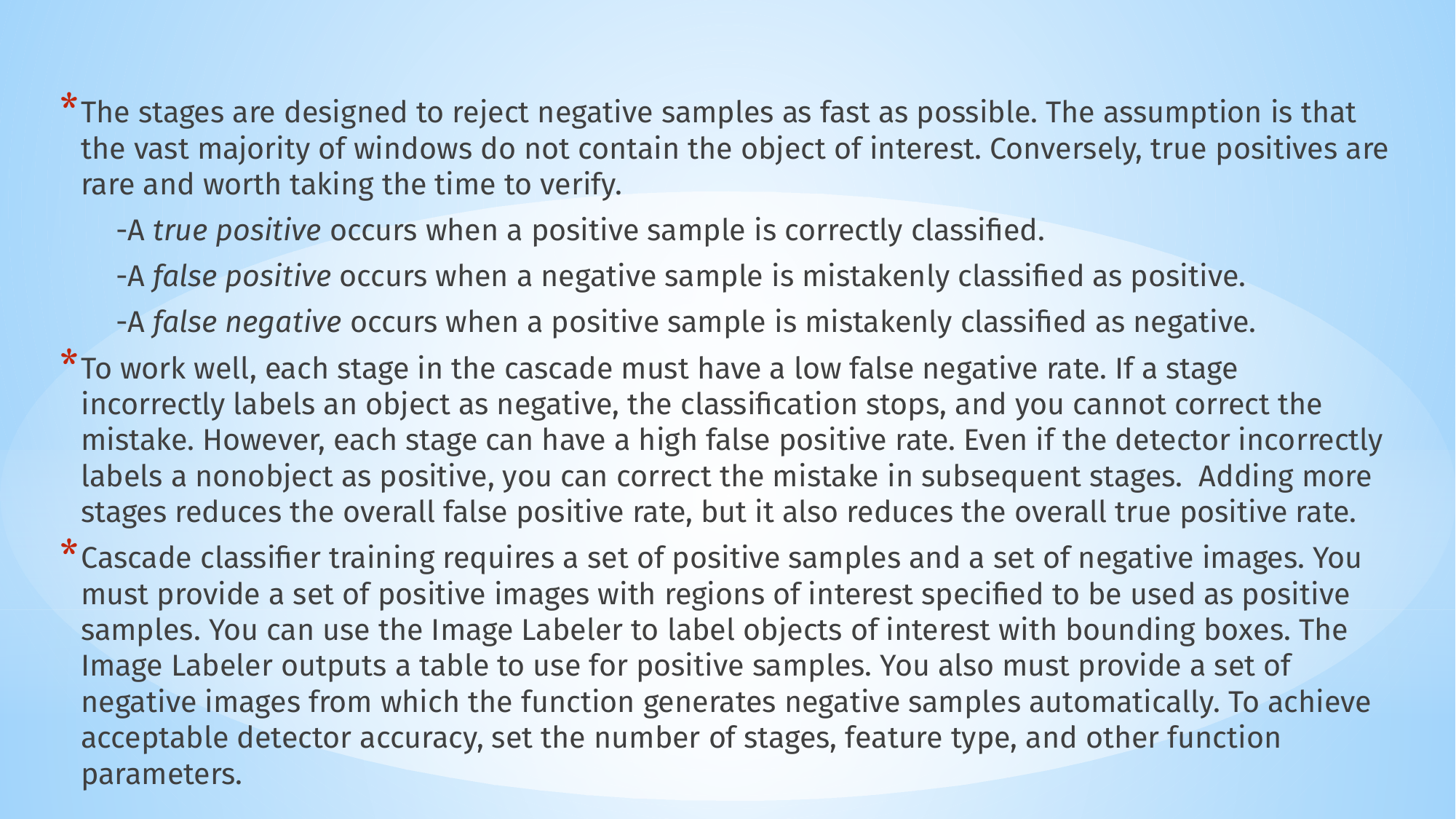

The stages are designed to reject negative samples as fast as possible. The assumption is that the vast majority of windows do not contain the object of interest. Conversely, true positives are rare and worth taking the time to verify.
       -A true positive occurs when a positive sample is correctly classified.
       -A false positive occurs when a negative sample is mistakenly classified as positive.
       -A false negative occurs when a positive sample is mistakenly classified as negative.
To work well, each stage in the cascade must have a low false negative rate. If a stage incorrectly labels an object as negative, the classification stops, and you cannot correct the mistake. However, each stage can have a high false positive rate. Even if the detector incorrectly labels a nonobject as positive, you can correct the mistake in subsequent stages.  Adding more stages reduces the overall false positive rate, but it also reduces the overall true positive rate.
Cascade classifier training requires a set of positive samples and a set of negative images. You must provide a set of positive images with regions of interest specified to be used as positive samples. You can use the Image Labeler to label objects of interest with bounding boxes. The Image Labeler outputs a table to use for positive samples. You also must provide a set of negative images from which the function generates negative samples automatically. To achieve acceptable detector accuracy, set the number of stages, feature type, and other function parameters.